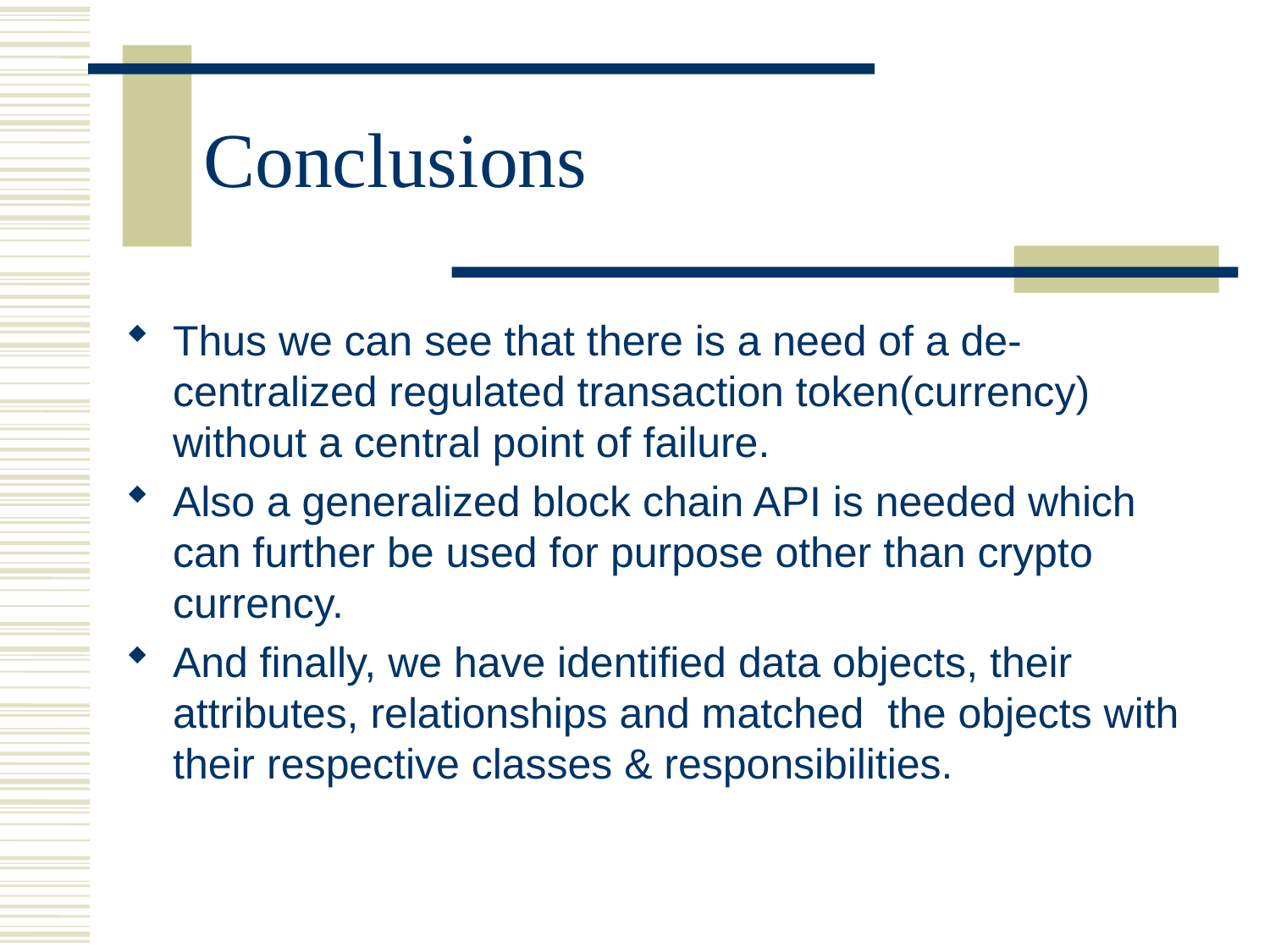

# Conclusions
Thus we can see that there is a need of a de-centralized regulated transaction token(currency) without a central point of failure.
Also a generalized block chain API is needed which can further be used for purpose other than crypto currency.
And finally, we have identified data objects, their attributes, relationships and matched  the objects with their respective classes & responsibilities.